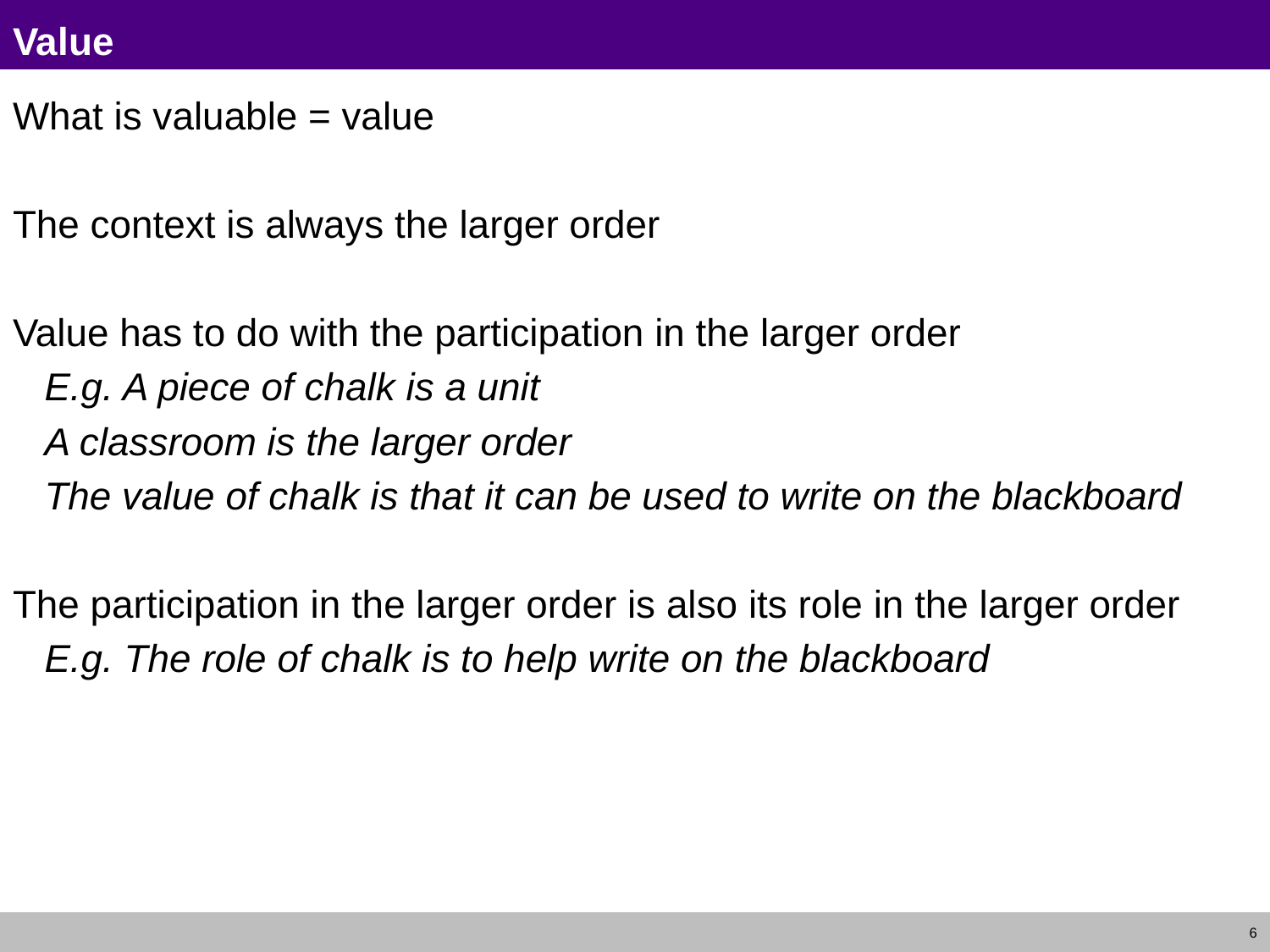

# Value
What is valuable = value

The context is always the larger order

Value has to do with the participation in the larger order
E.g. A piece of chalk is a unit
A classroom is the larger order
The value of chalk is that it can be used to write on the blackboard

The participation in the larger order is also its role in the larger order
E.g. The role of chalk is to help write on the blackboard